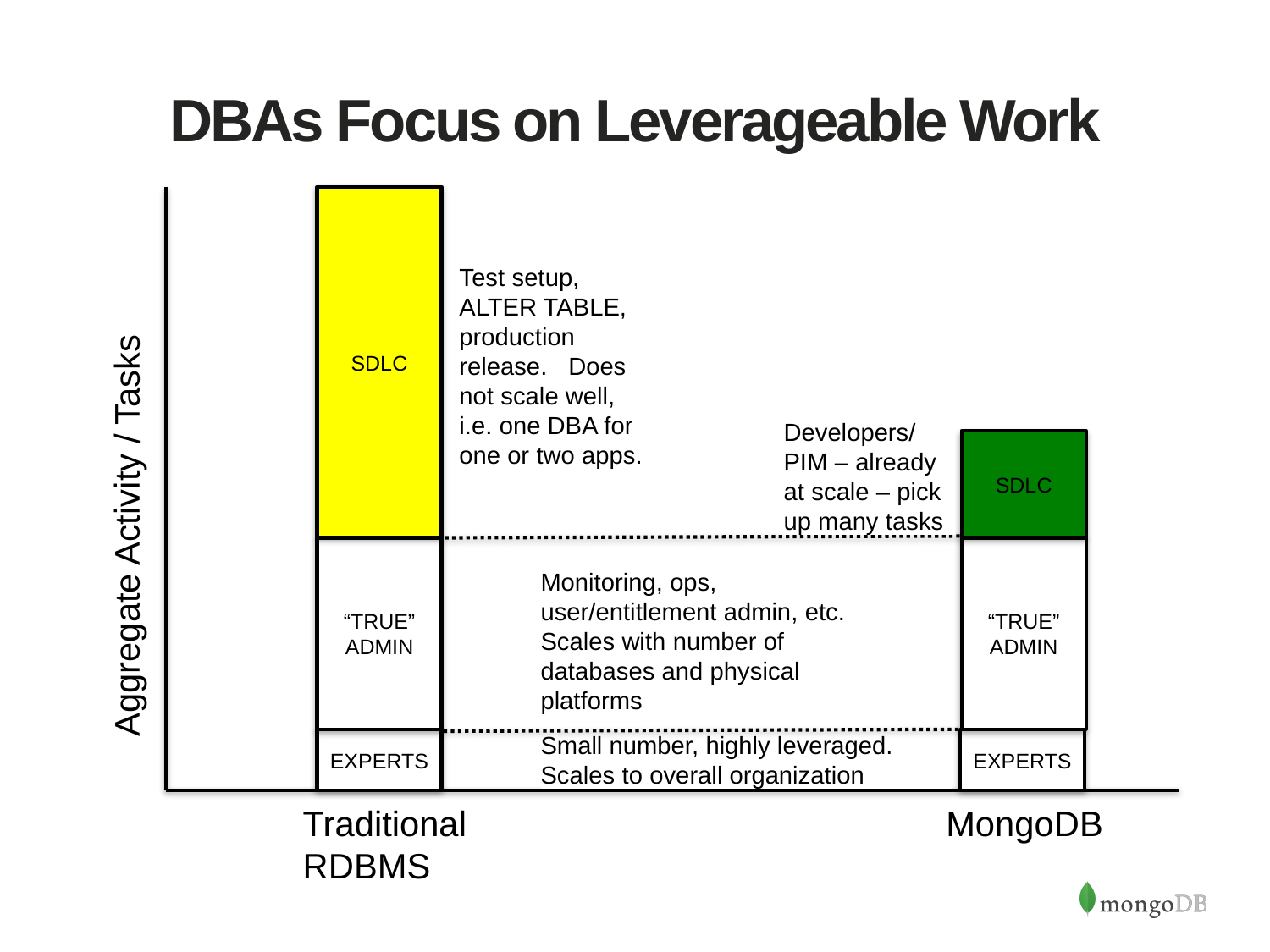

# DBAs Focus on Leverageable Work
SDLC
Test setup, ALTER TABLE, production release.   Does not scale well, i.e. one DBA for one or two apps.
Developers/PIM – already at scale – pick up many tasks
SDLC
Aggregate Activity / Tasks
“TRUE”
ADMIN
“TRUE”
ADMIN
Monitoring, ops, user/entitlement admin, etc.  Scales with number of databases and physical platforms
Small number, highly leveraged.   Scales to overall organization
EXPERTS
EXPERTS
Traditional
RDBMS
MongoDB